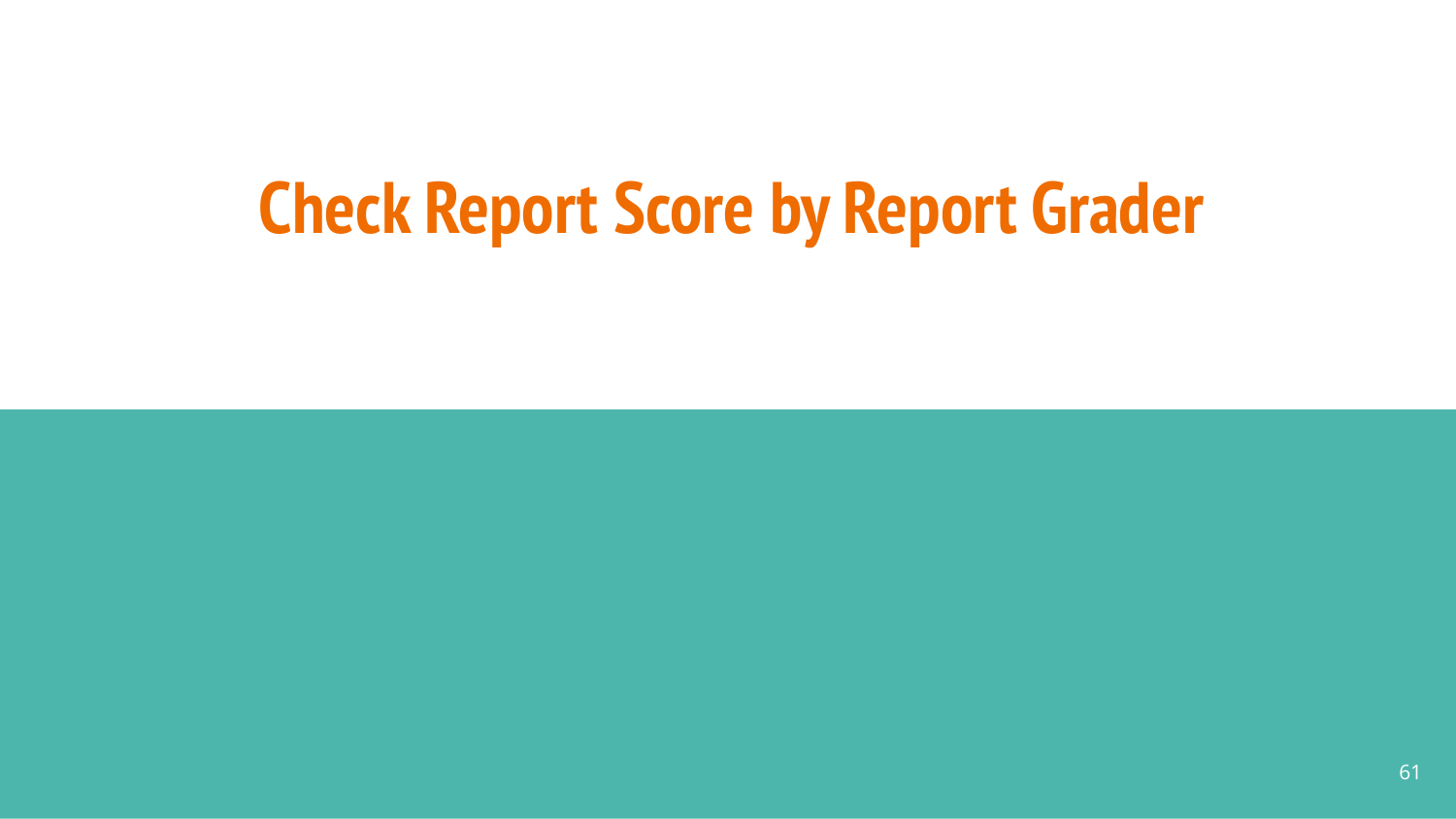

# Check Report Score by Report Grader
61